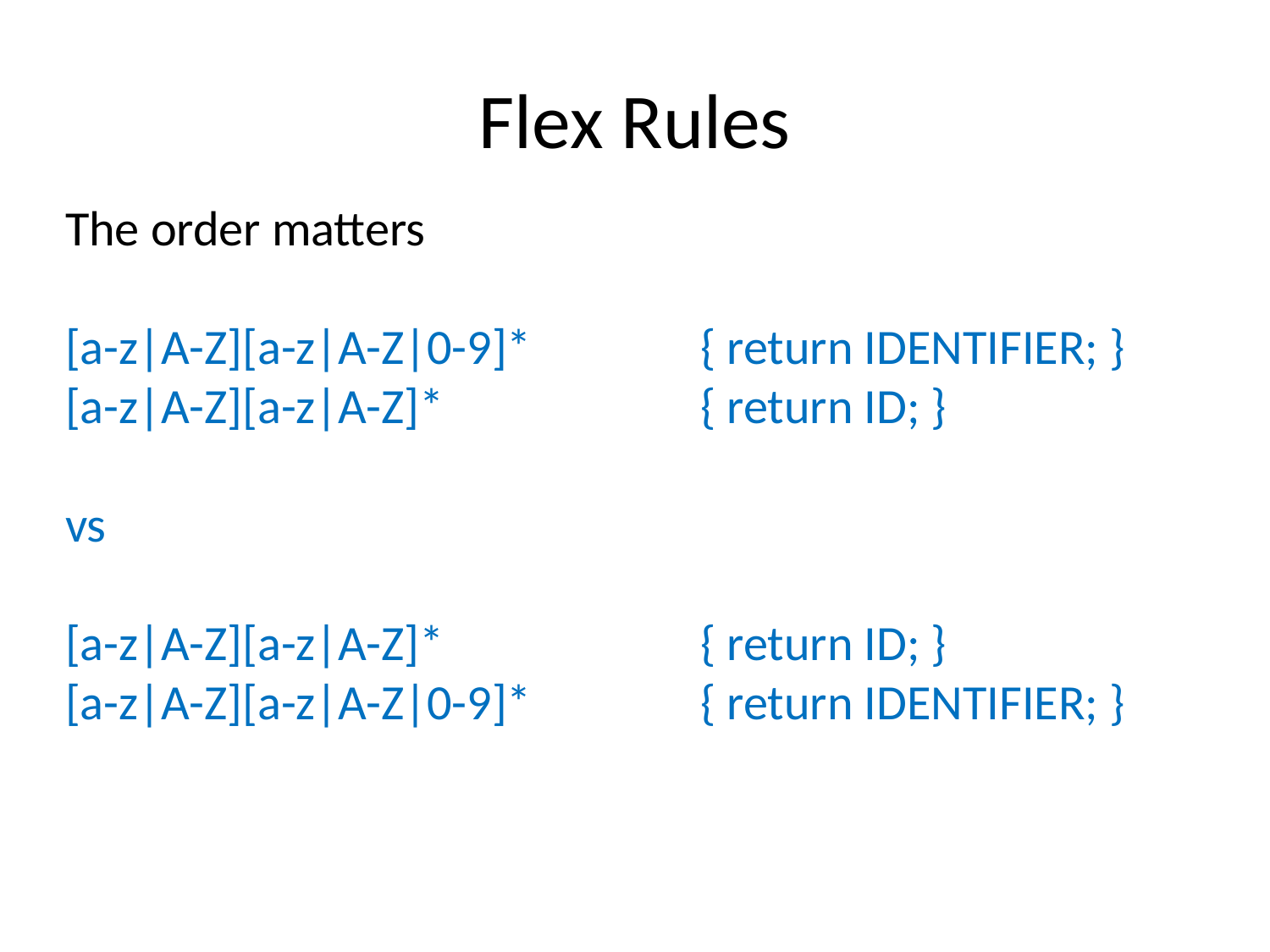

# Flex Rules
The order matters

[a-z|A-Z][a-z|A-Z|0-9]*         	{ return IDENTIFIER; }
[a-z|A-Z][a-z|A-Z]*             	{ return ID; }

vs

[a-z|A-Z][a-z|A-Z]*             	{ return ID; }
[a-z|A-Z][a-z|A-Z|0-9]*        	{ return IDENTIFIER; }